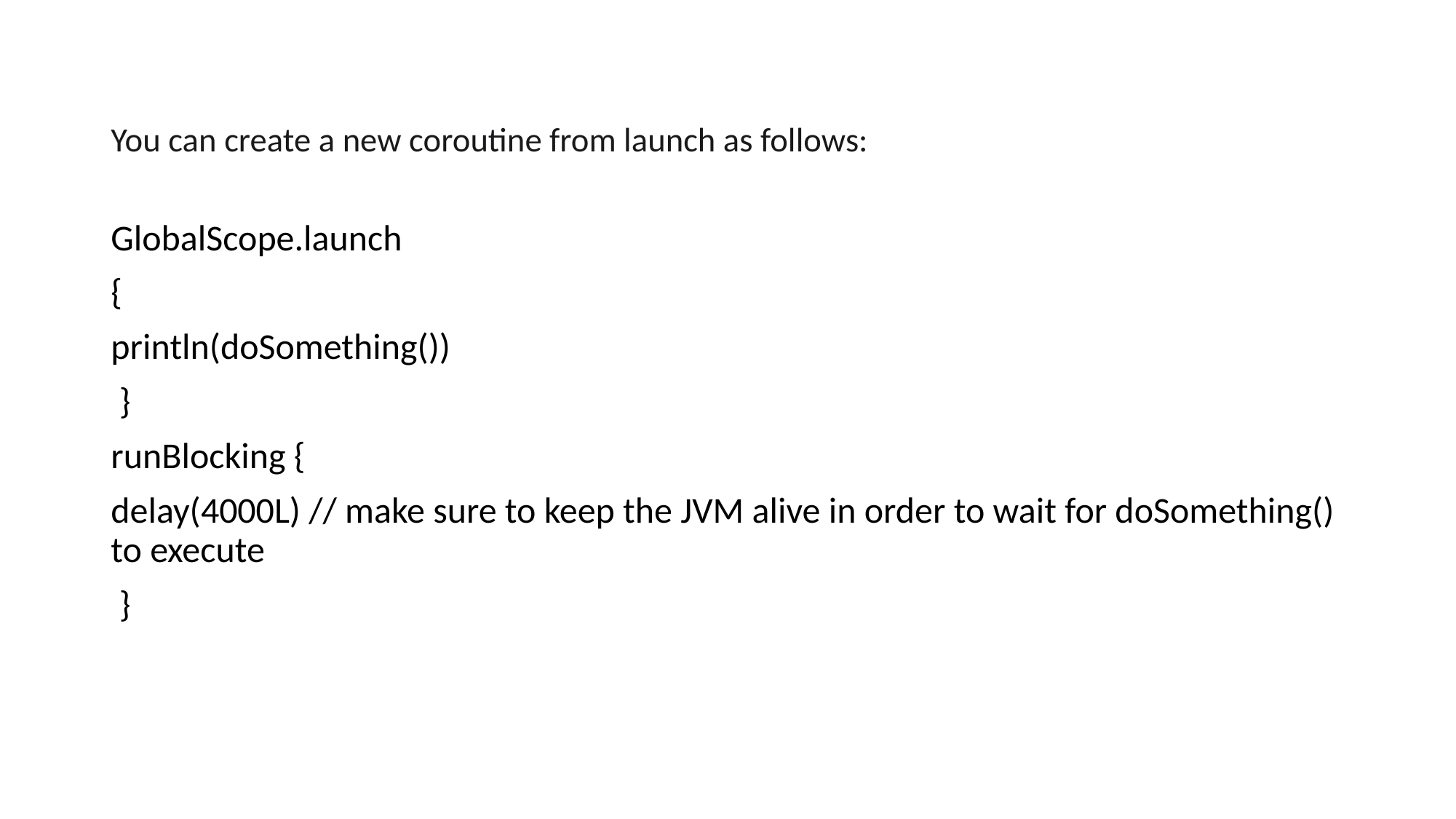

# You can create a new coroutine from launch as follows:

GlobalScope.launch
{
println(doSomething())
 }
runBlocking {
delay(4000L) // make sure to keep the JVM alive in order to wait for doSomething() to execute
 }